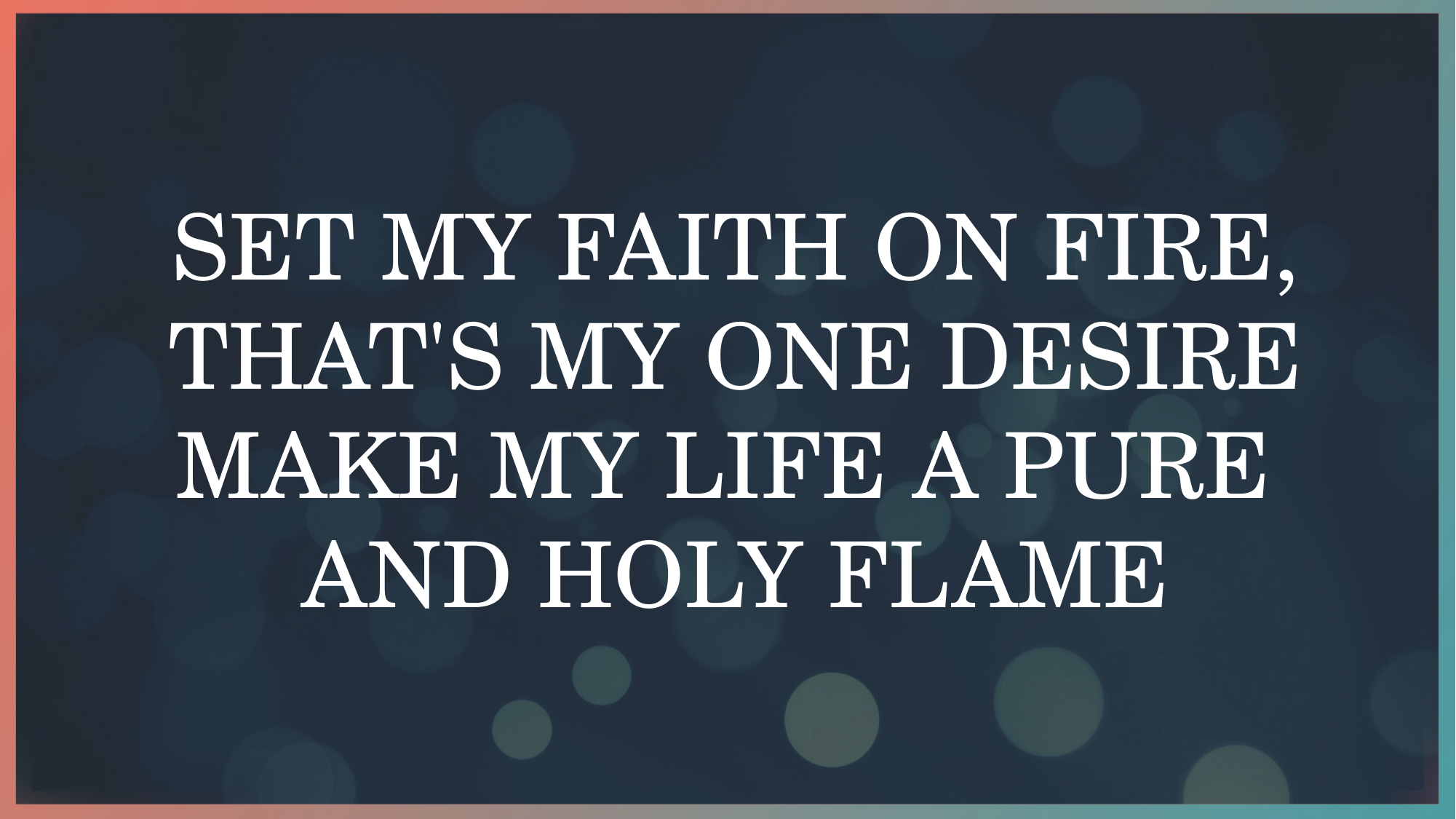

SET MY FAITH ON FIRE,
THAT'S MY ONE DESIRE
MAKE MY LIFE A PURE
AND HOLY FLAME